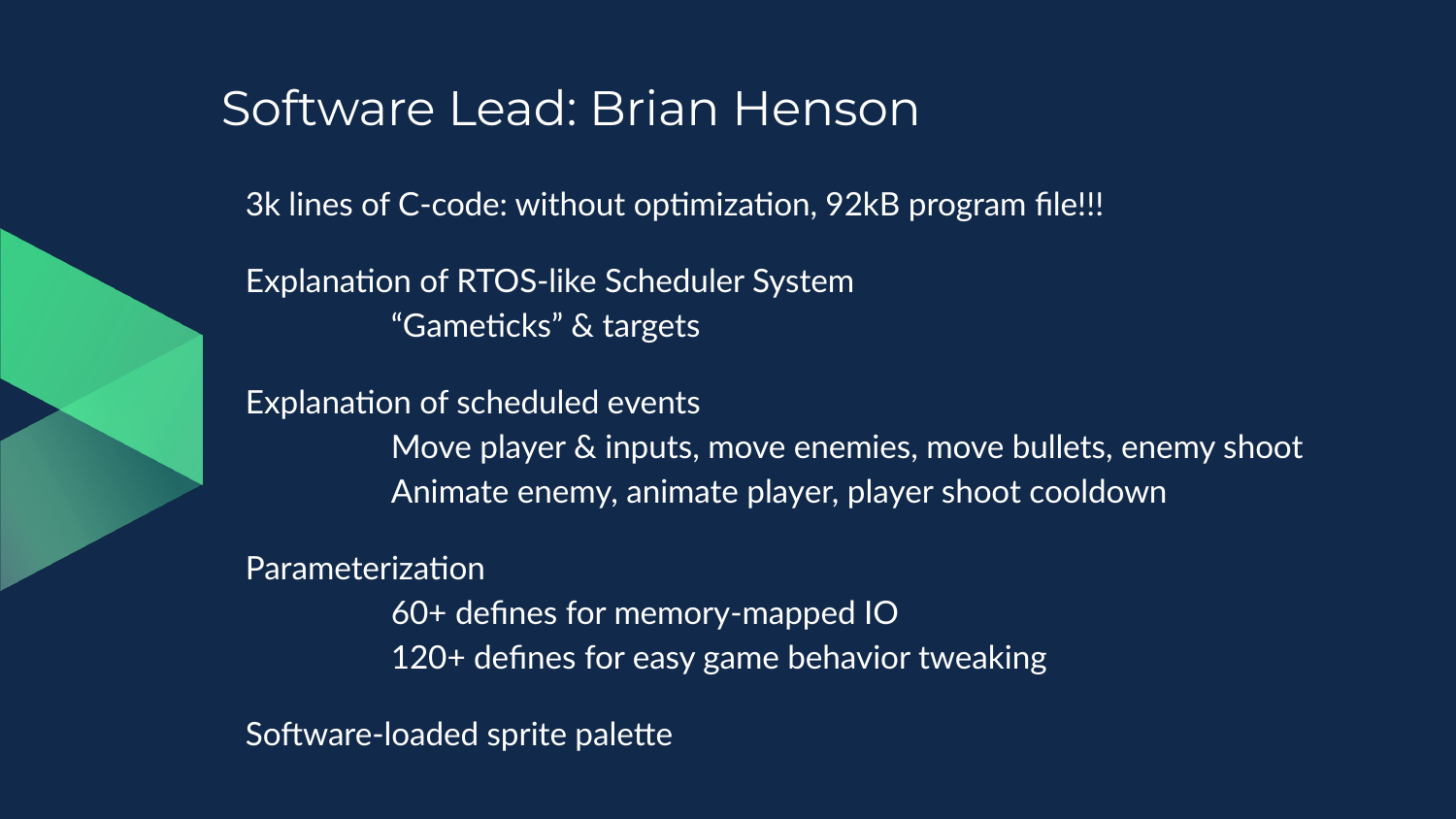

Software Lead: Brian Henson
3k lines of C-code: without optimization, 92kB program file!!!
Explanation of RTOS-like Scheduler System
	“Gameticks” & targets
Explanation of scheduled events
	Move player & inputs, move enemies, move bullets, enemy shoot
	Animate enemy, animate player, player shoot cooldown
Parameterization
	60+ defines for memory-mapped IO
	120+ defines for easy game behavior tweaking
Software-loaded sprite palette